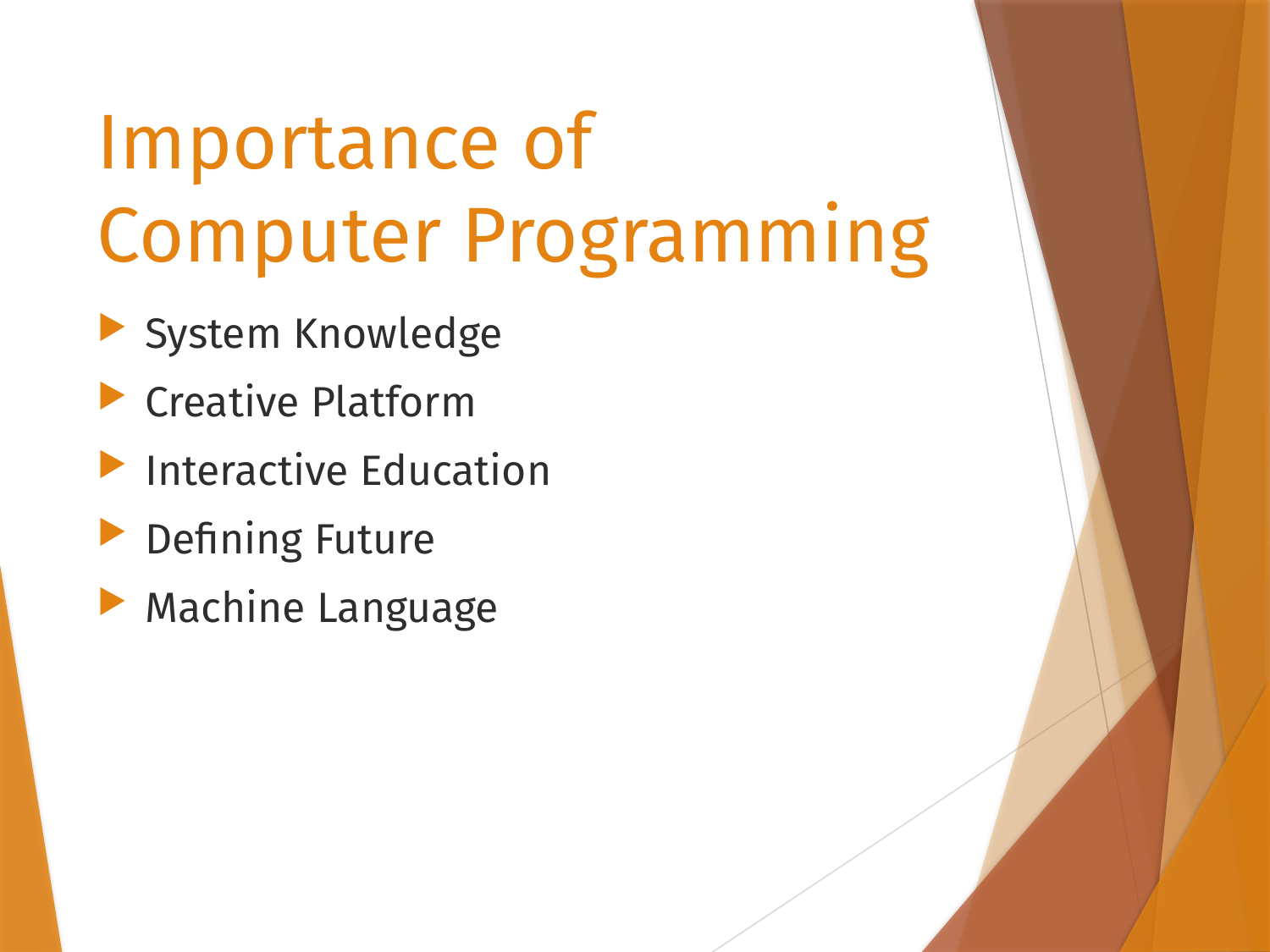

# Importance of Computer Programming
System Knowledge
Creative Platform
Interactive Education
Defining Future
Machine Language